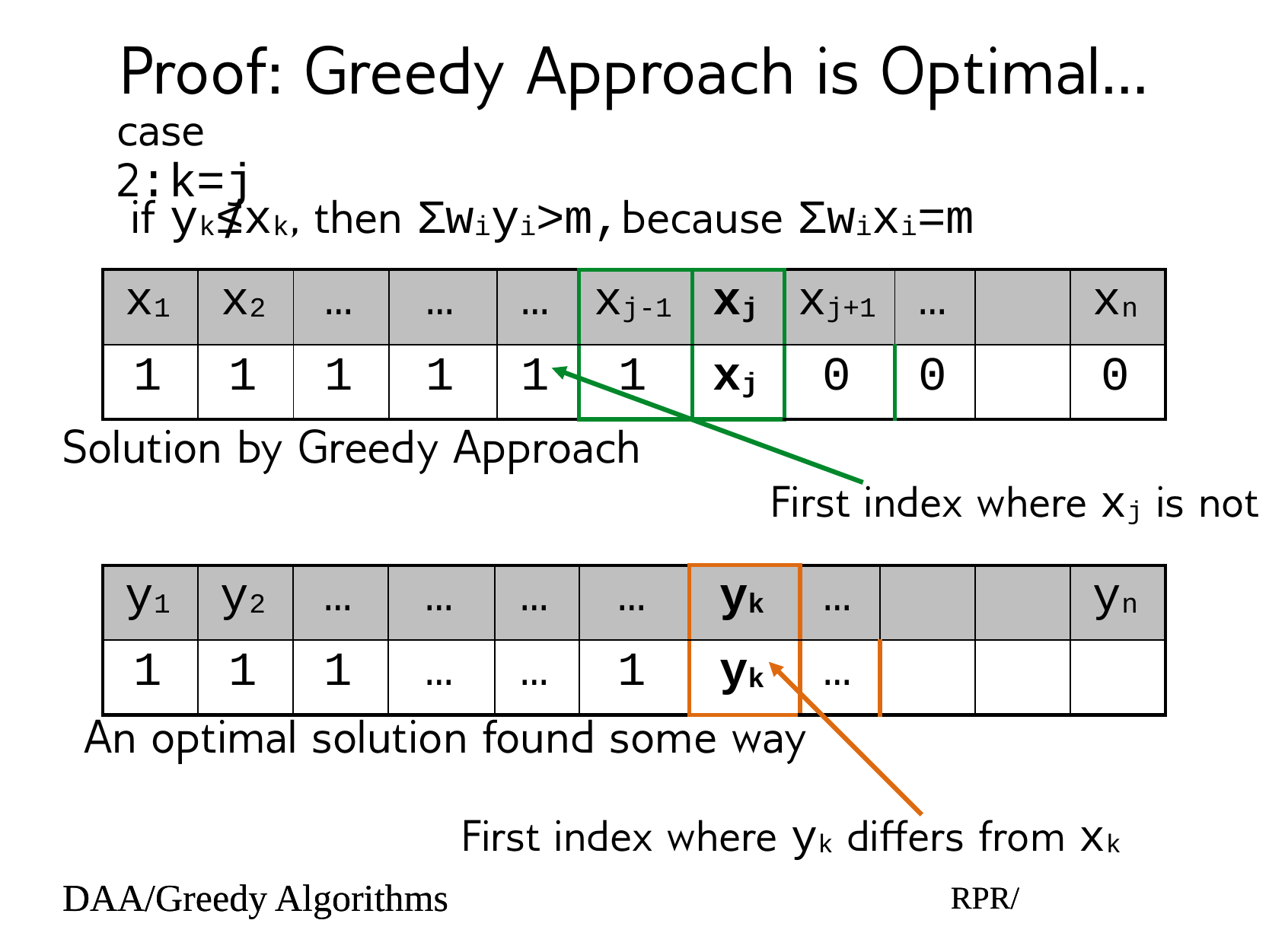

# Proof: Greedy Approach is Optimal…
case 2:k=j
/
if yk≤xk, then Σwiyi>m,because Σwixi=m
| x1 | x2 | … | … | … | xj-1 | xj | xj+1 | … |  | xn |
| --- | --- | --- | --- | --- | --- | --- | --- | --- | --- | --- |
| 1 | 1 | 1 | 1 | 1 | 1 | xj | 0 | 0 |  | 0 |

Solution by Greedy Approach
First index where xj is not 0
| y1 | y2 | … | … | … | … | yk | … |  |  | yn |
| --- | --- | --- | --- | --- | --- | --- | --- | --- | --- | --- |
| 1 | 1 | 1 | … | … | 1 | yk | … |  |  |  |

An optimal solution found some way
First index where yk differs from xk
DAA/Greedy Algorithms
RPR/
18